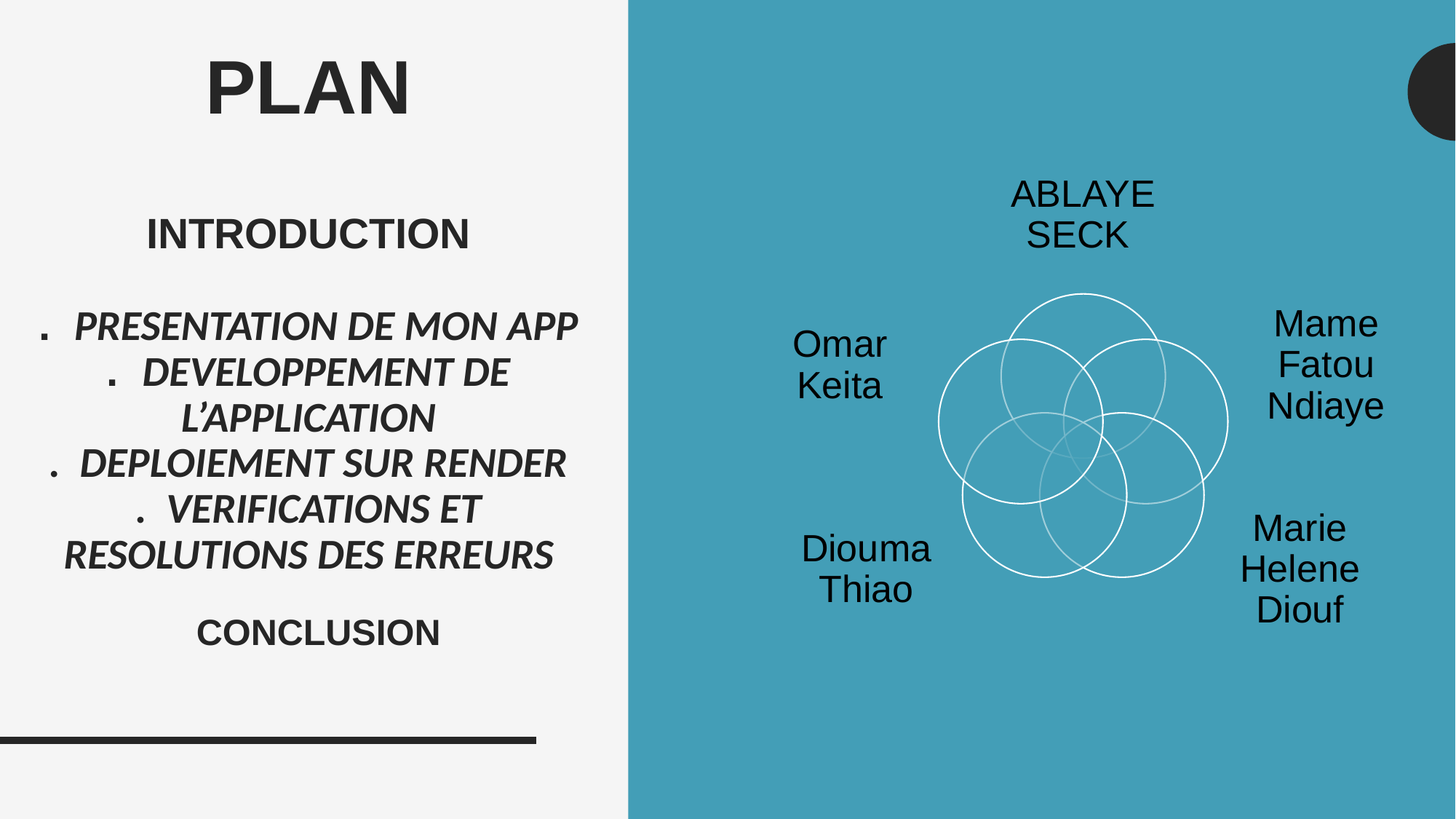

# PLAN INTRODUCTION .  PRESENTATION DE MON APP .  DEVELOPPEMENT DE L’APPLICATION .  DEPLOIEMENT SUR RENDER .  VERIFICATIONS ET RESOLUTIONS DES ERREURS CONCLUSION
ABLAYE SECK
Mame Fatou Ndiaye
Marie Helene Diouf
Diouma Thiao
Omar Keita